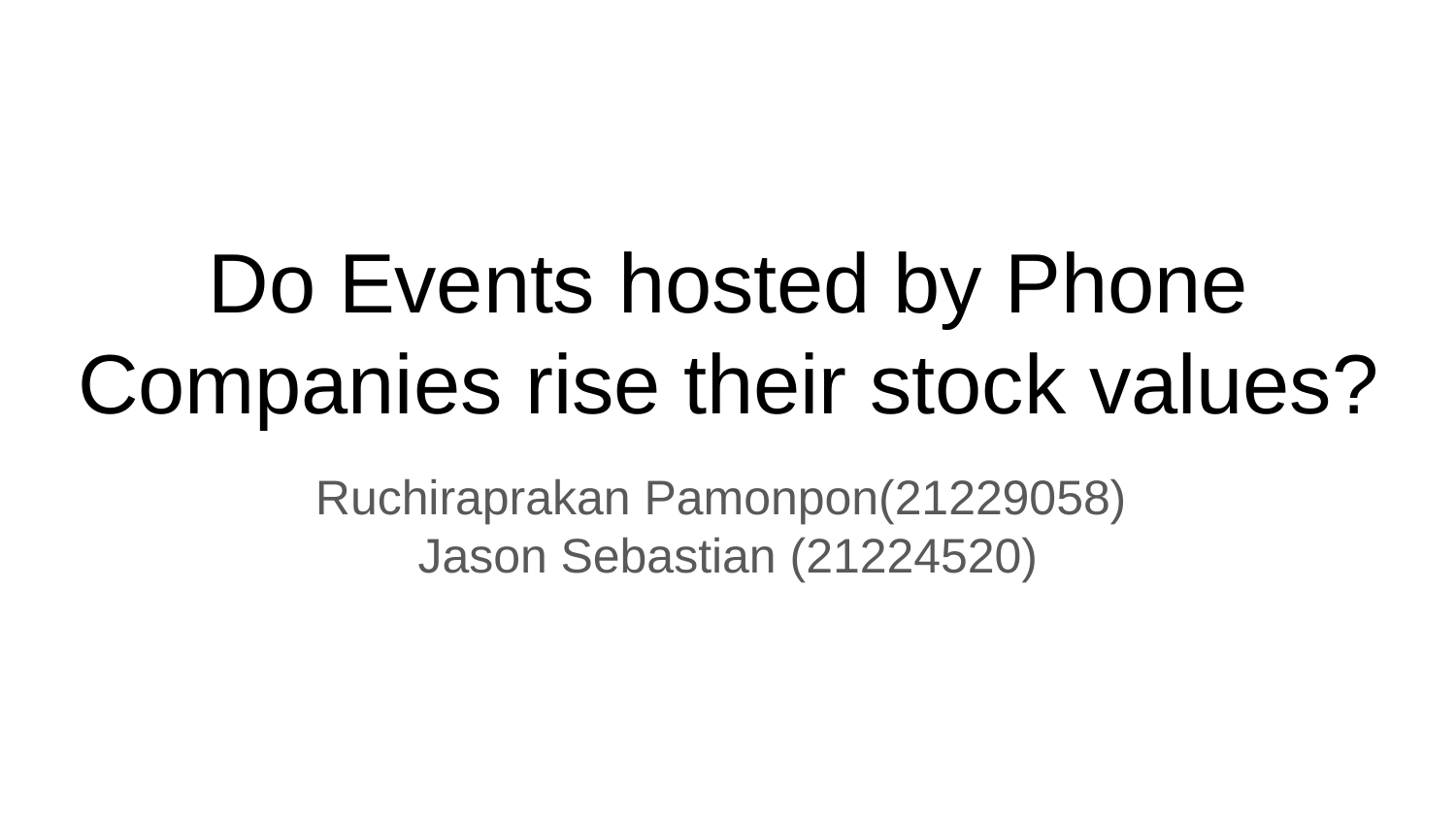

# Do Events hosted by Phone Companies rise their stock values?
Ruchiraprakan Pamonpon(21229058)
Jason Sebastian (21224520)